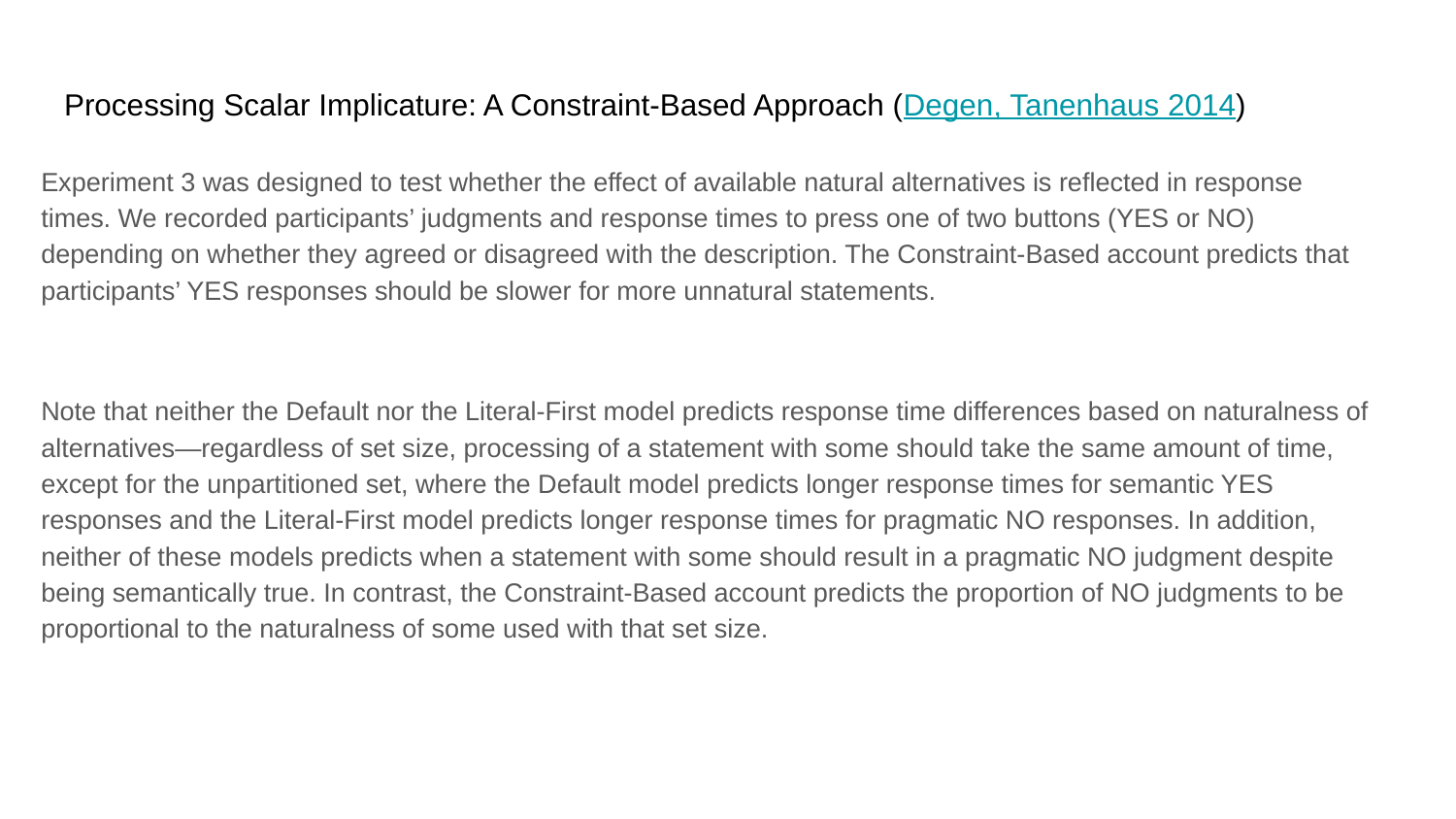

# Processing Scalar Implicature: A Constraint-Based Approach (Degen, Tanenhaus 2014)

Experiment 3 was designed to test whether the effect of available natural alternatives is reflected in response times. We recorded participants’ judgments and response times to press one of two buttons (YES or NO) depending on whether they agreed or disagreed with the description. The Constraint-Based account predicts that participants’ YES responses should be slower for more unnatural statements.

Note that neither the Default nor the Literal-First model predicts response time differences based on naturalness of alternatives—regardless of set size, processing of a statement with some should take the same amount of time, except for the unpartitioned set, where the Default model predicts longer response times for semantic YES responses and the Literal-First model predicts longer response times for pragmatic NO responses. In addition, neither of these models predicts when a statement with some should result in a pragmatic NO judgment despite being semantically true. In contrast, the Constraint-Based account predicts the proportion of NO judgments to be proportional to the naturalness of some used with that set size.